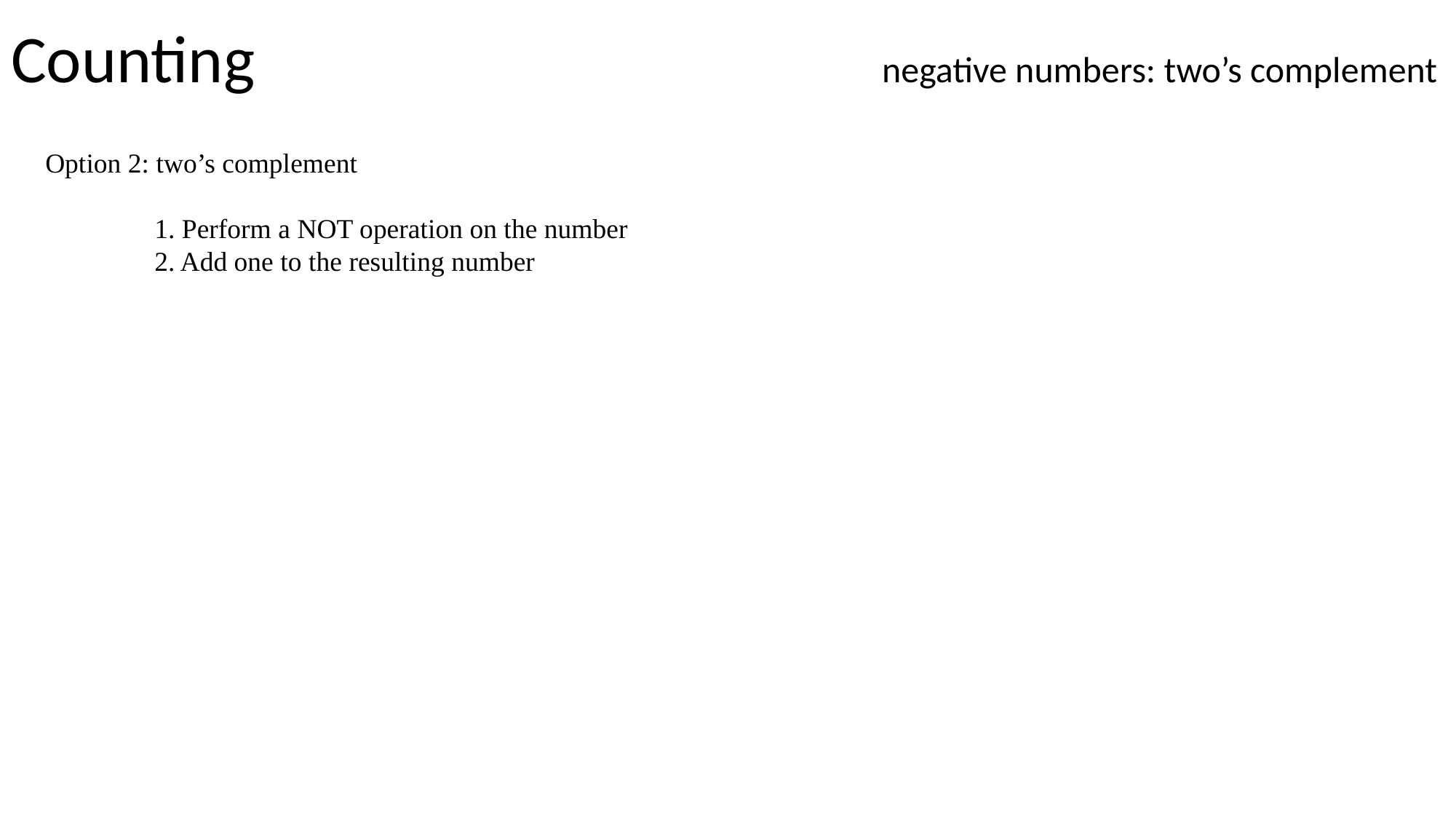

Counting  	                                    negative numbers: two’s complement
Option 2: two’s complement

	1. Perform a NOT operation on the number
	2. Add one to the resulting number